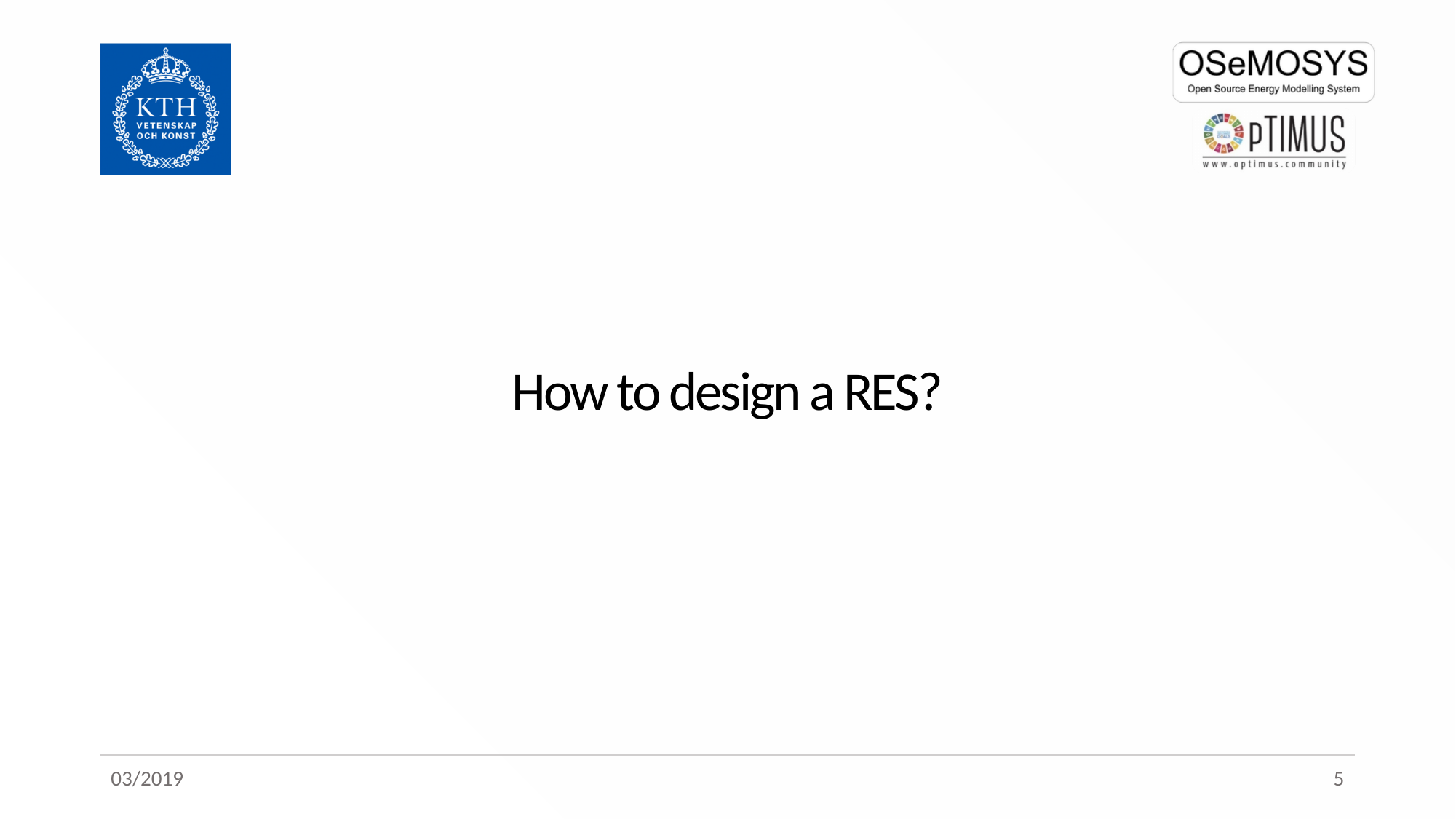

# How to design a RES?
03/2019
5